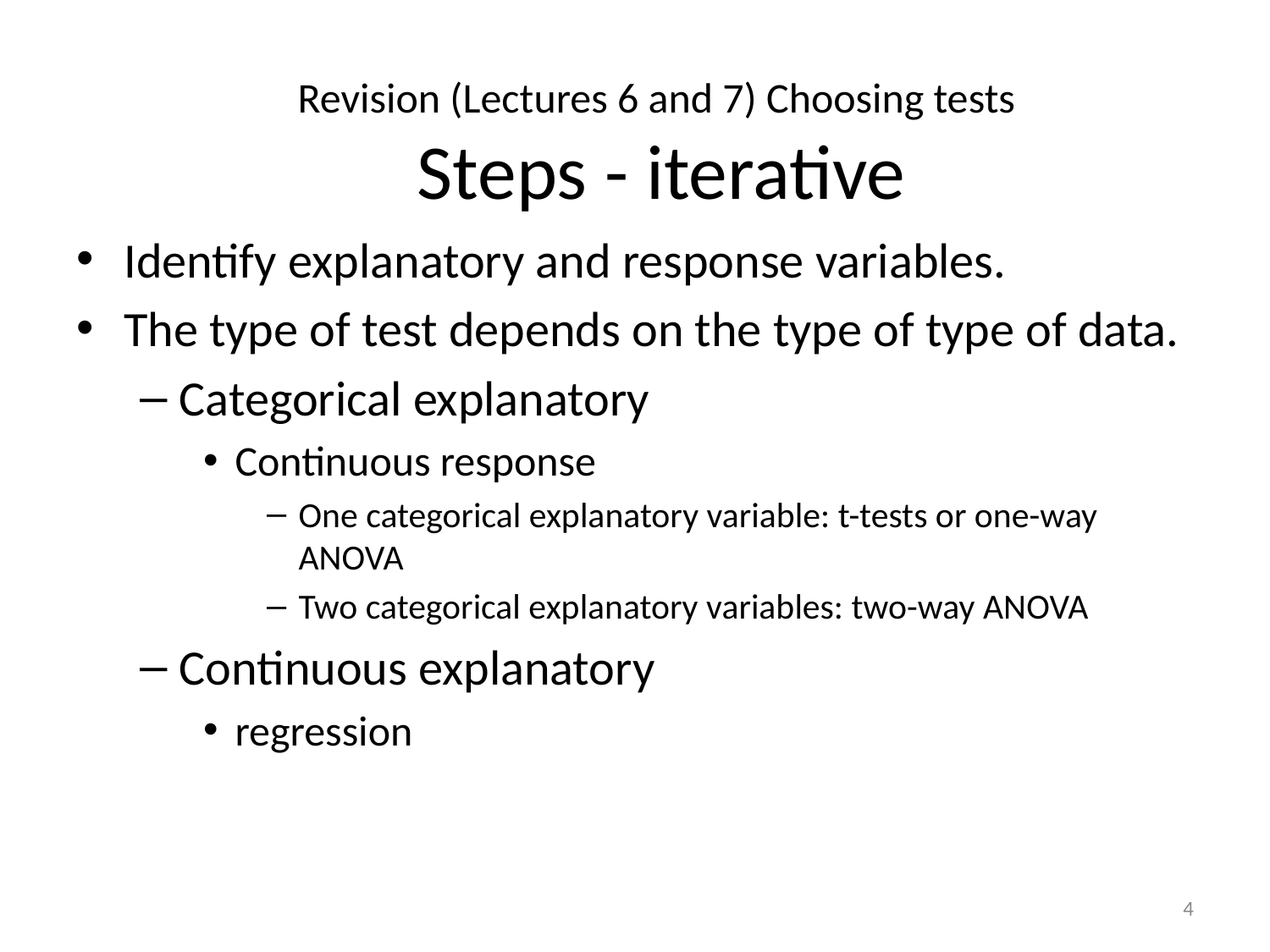

# Revision (Lectures 6 and 7) Choosing tests Steps - iterative
Identify explanatory and response variables.
The type of test depends on the type of type of data.
Categorical explanatory
Continuous response
One categorical explanatory variable: t-tests or one-way ANOVA
Two categorical explanatory variables: two-way ANOVA
Continuous explanatory
regression

4